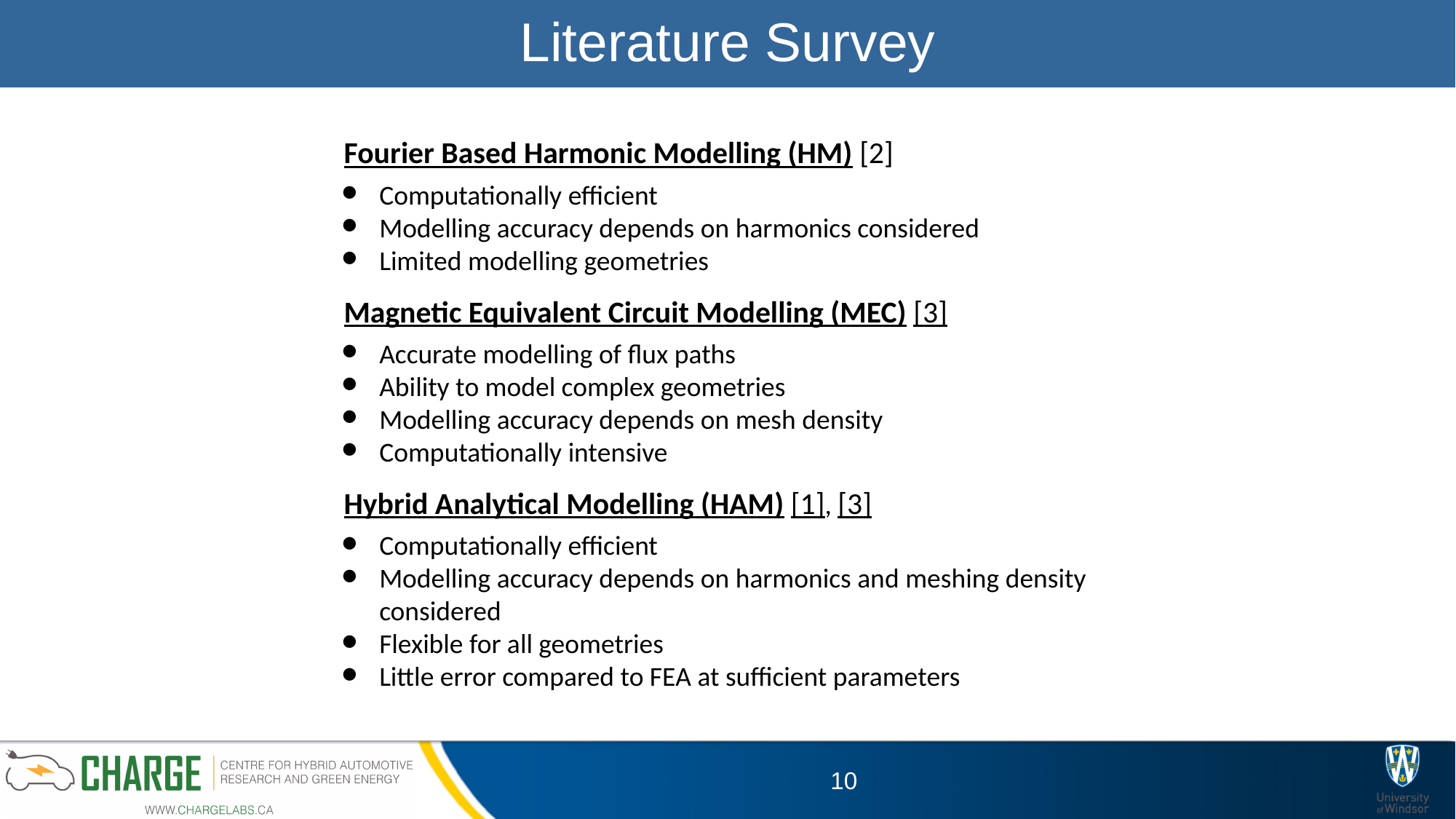

# Literature Survey
Fourier Based Harmonic Modelling (HM) [2]
Computationally efficient
Modelling accuracy depends on harmonics considered
Limited modelling geometries
Magnetic Equivalent Circuit Modelling (MEC) [3]
Accurate modelling of flux paths
Ability to model complex geometries
Modelling accuracy depends on mesh density
Computationally intensive
Hybrid Analytical Modelling (HAM) [1], [3]
Computationally efficient
Modelling accuracy depends on harmonics and meshing density considered
Flexible for all geometries
Little error compared to FEA at sufficient parameters